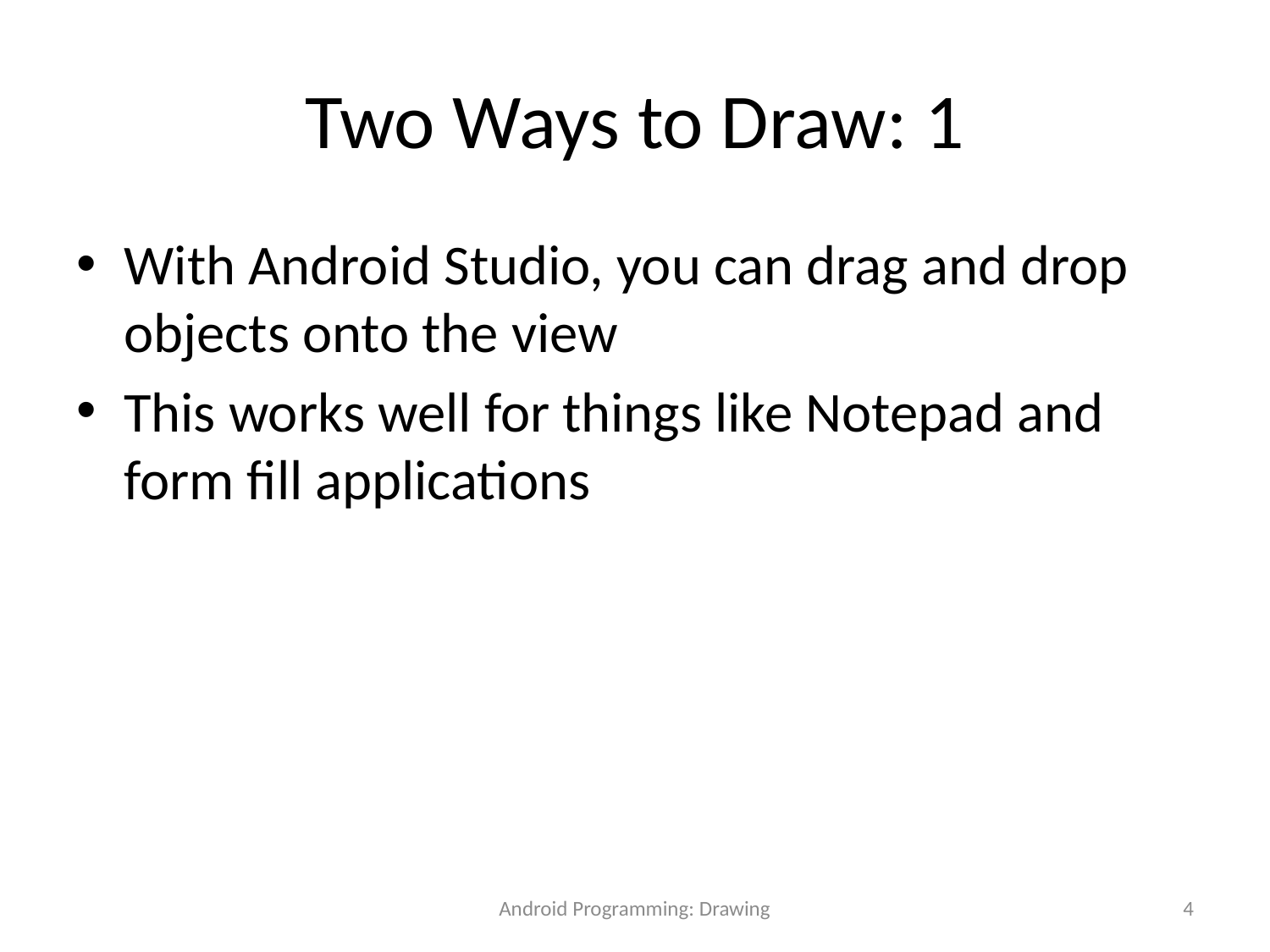

# Two Ways to Draw: 1
With Android Studio, you can drag and drop objects onto the view
This works well for things like Notepad and form fill applications

Android Programming: Drawing
4